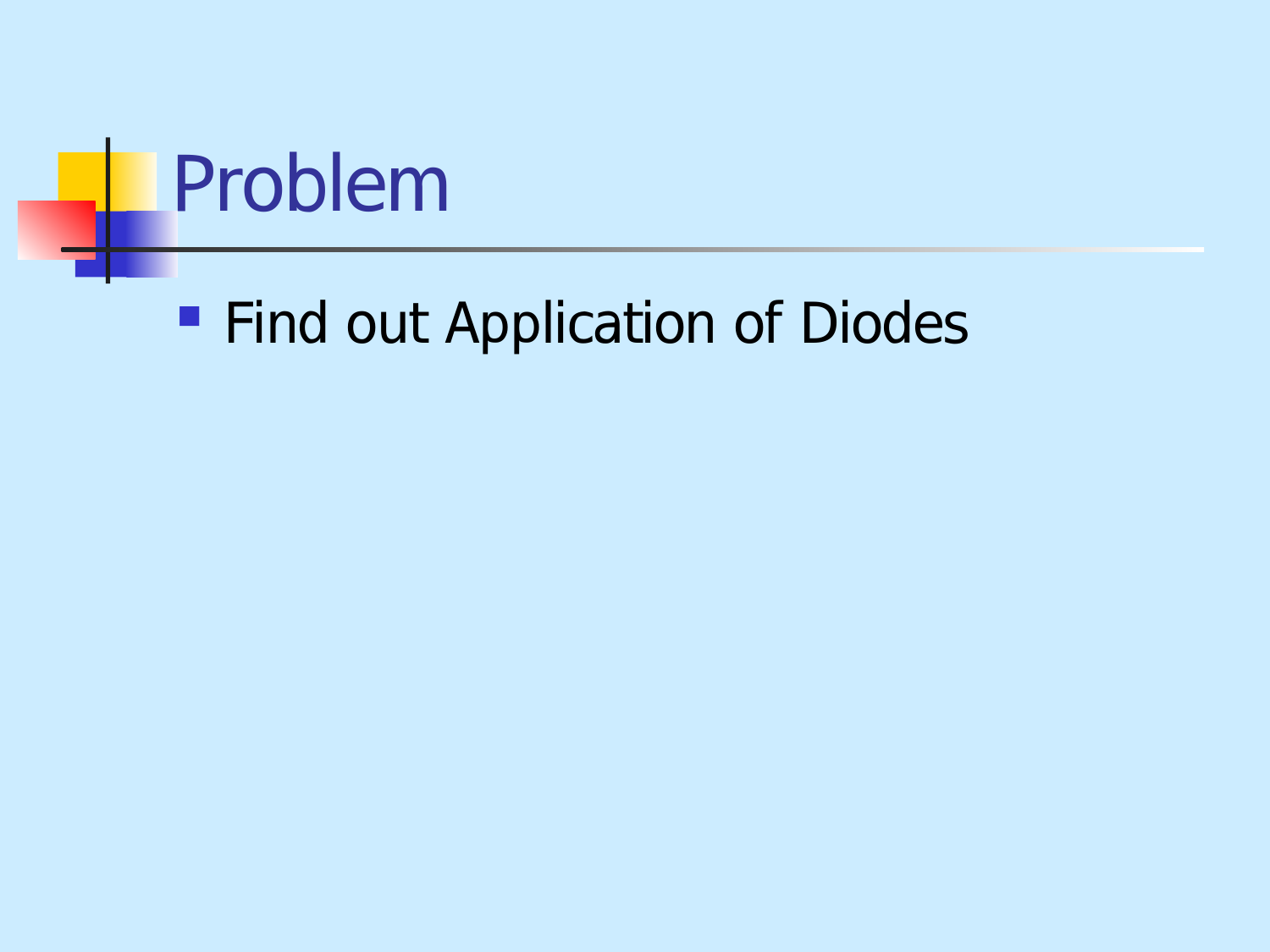

# Problem
Find out Application of Diodes